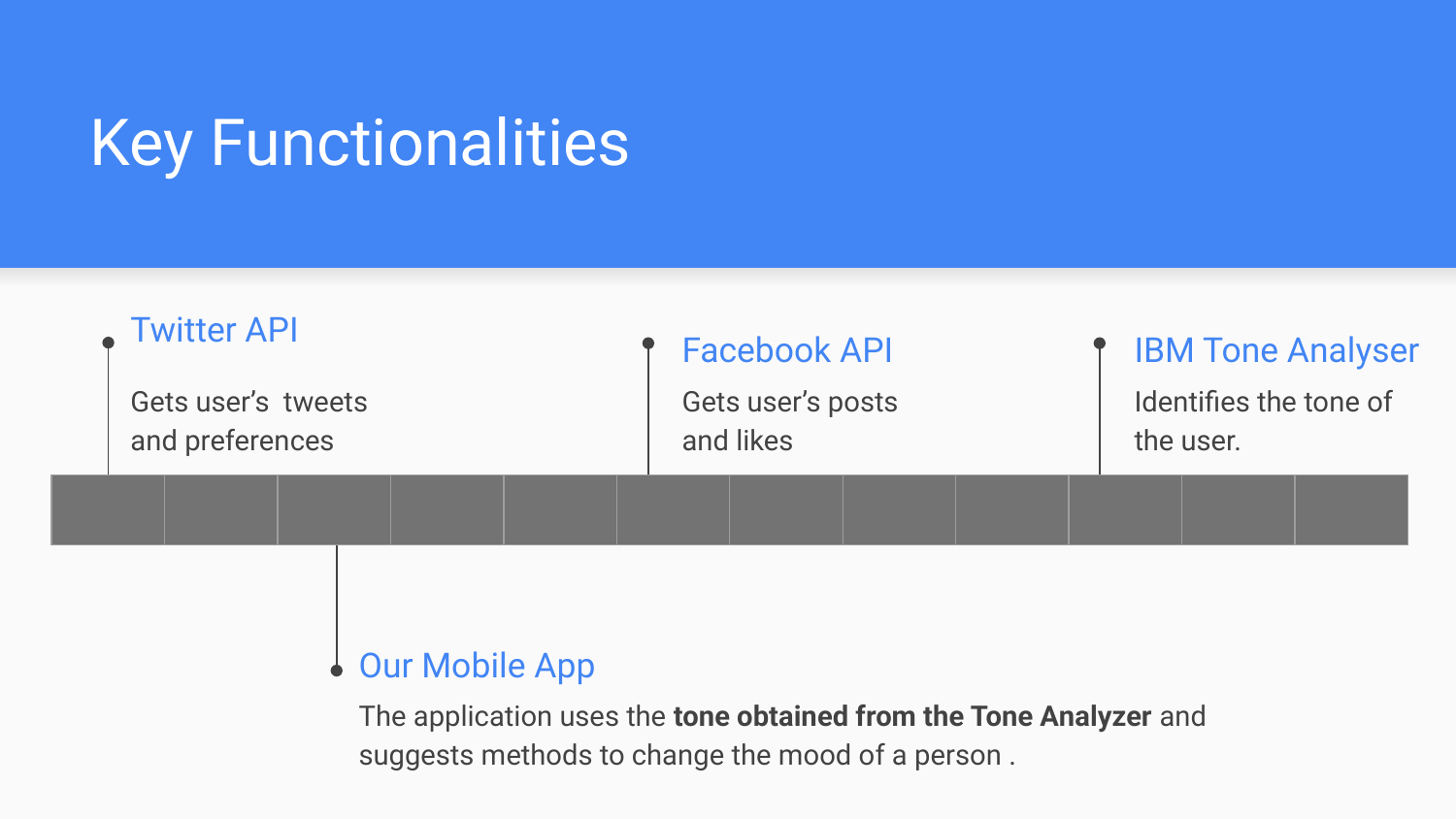

# Key Functionalities

IBM Tone Analyser
Twitter API
Facebook API
Gets user’s  tweets and preferences
Gets user’s posts and likes
Identifies the tone of the user.
|  |  |  |  |  |  |  |  |  |  |  |  |
| --- | --- | --- | --- | --- | --- | --- | --- | --- | --- | --- | --- |
Our Mobile App
The application uses the tone obtained from the Tone Analyzer and suggests methods to change the mood of a person .